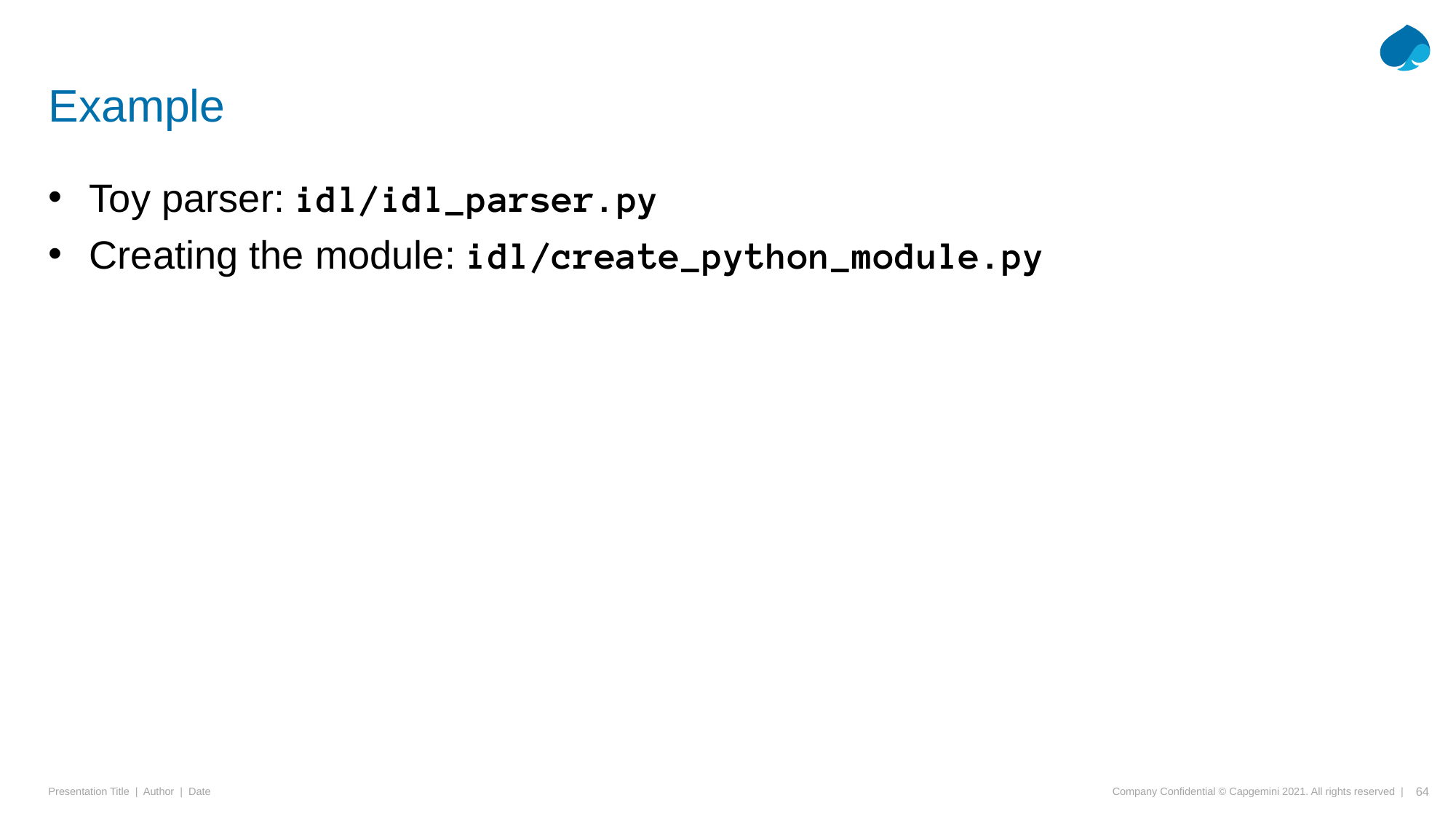

# Example
Toy parser: idl/idl_parser.py
Creating the module: idl/create_python_module.py